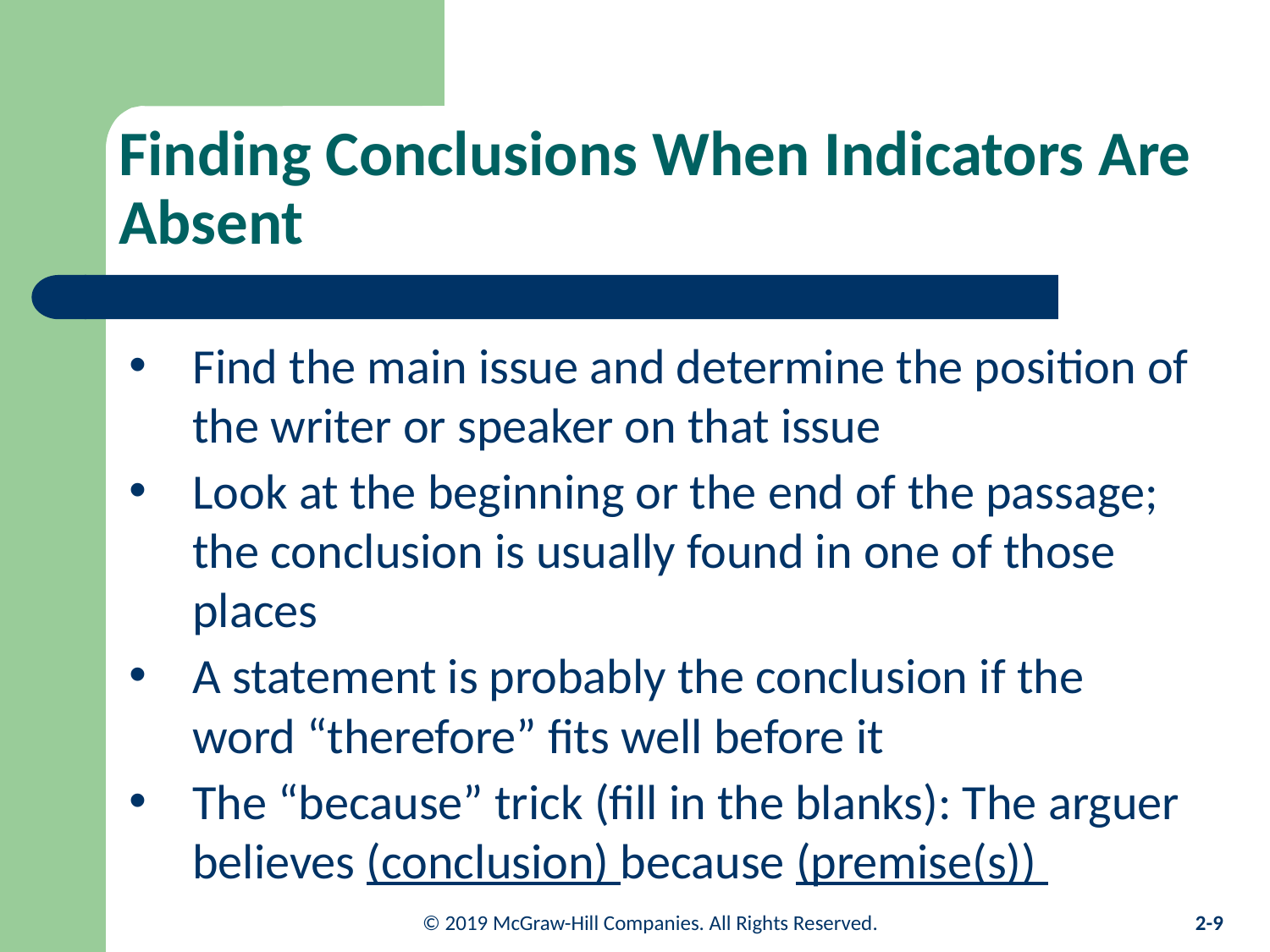

# Finding Conclusions When Indicators Are Absent
Find the main issue and determine the position of the writer or speaker on that issue
Look at the beginning or the end of the passage; the conclusion is usually found in one of those places
A statement is probably the conclusion if the word “therefore” fits well before it
The “because” trick (fill in the blanks): The arguer believes (conclusion) because (premise(s))